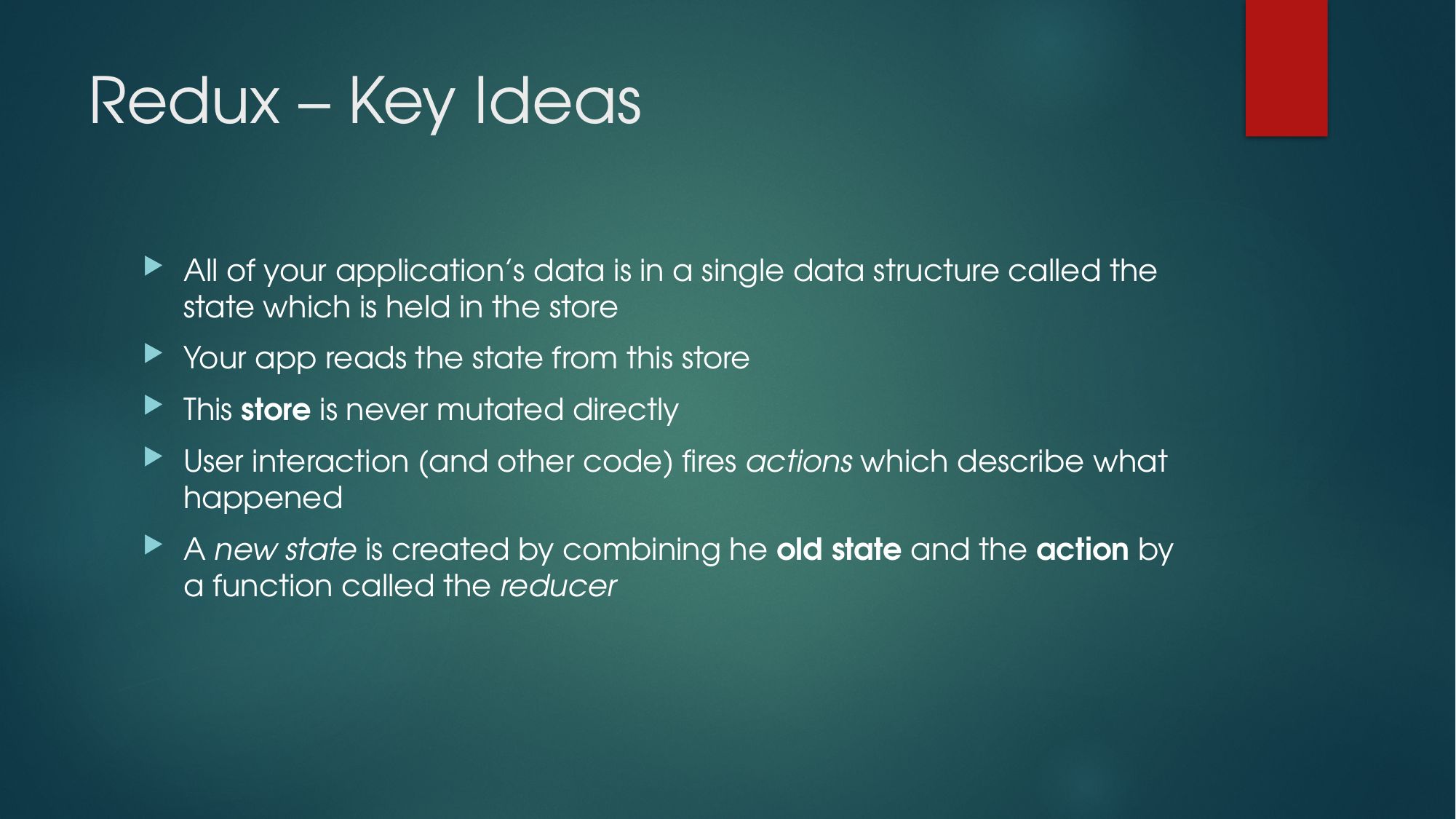

# Redux – Key Ideas
All of your application’s data is in a single data structure called the state which is held in the store
Your app reads the state from this store
This store is never mutated directly
User interaction (and other code) fires actions which describe what happened
A new state is created by combining he old state and the action by a function called the reducer